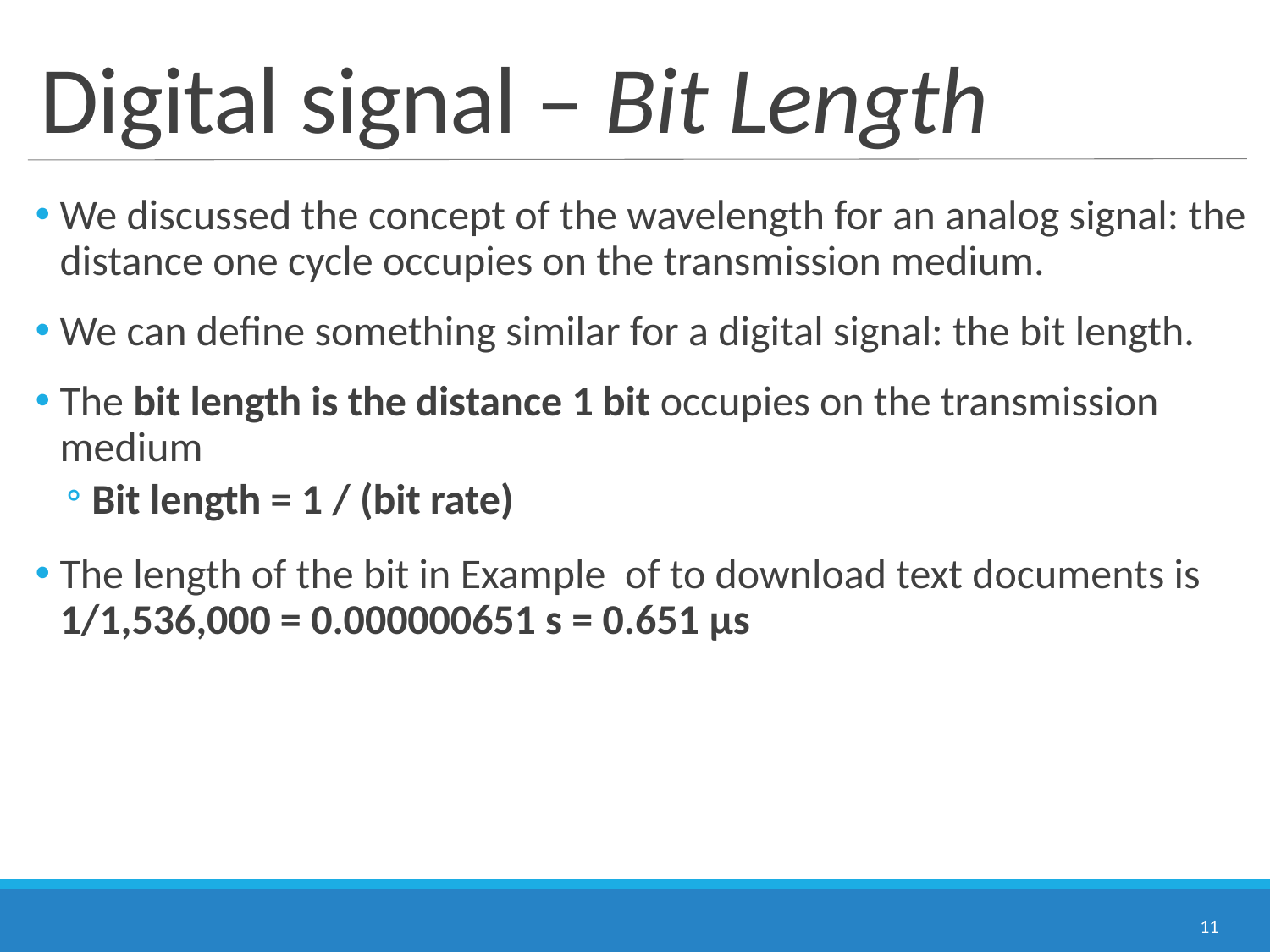

# Digital signal – Bit Length
We discussed the concept of the wavelength for an analog signal: the distance one cycle occupies on the transmission medium.
We can define something similar for a digital signal: the bit length.
The bit length is the distance 1 bit occupies on the transmission medium
Bit length = 1 / (bit rate)
The length of the bit in Example  of to download text documents is  1/1,536,000 = 0.000000651 s = 0.651 μs